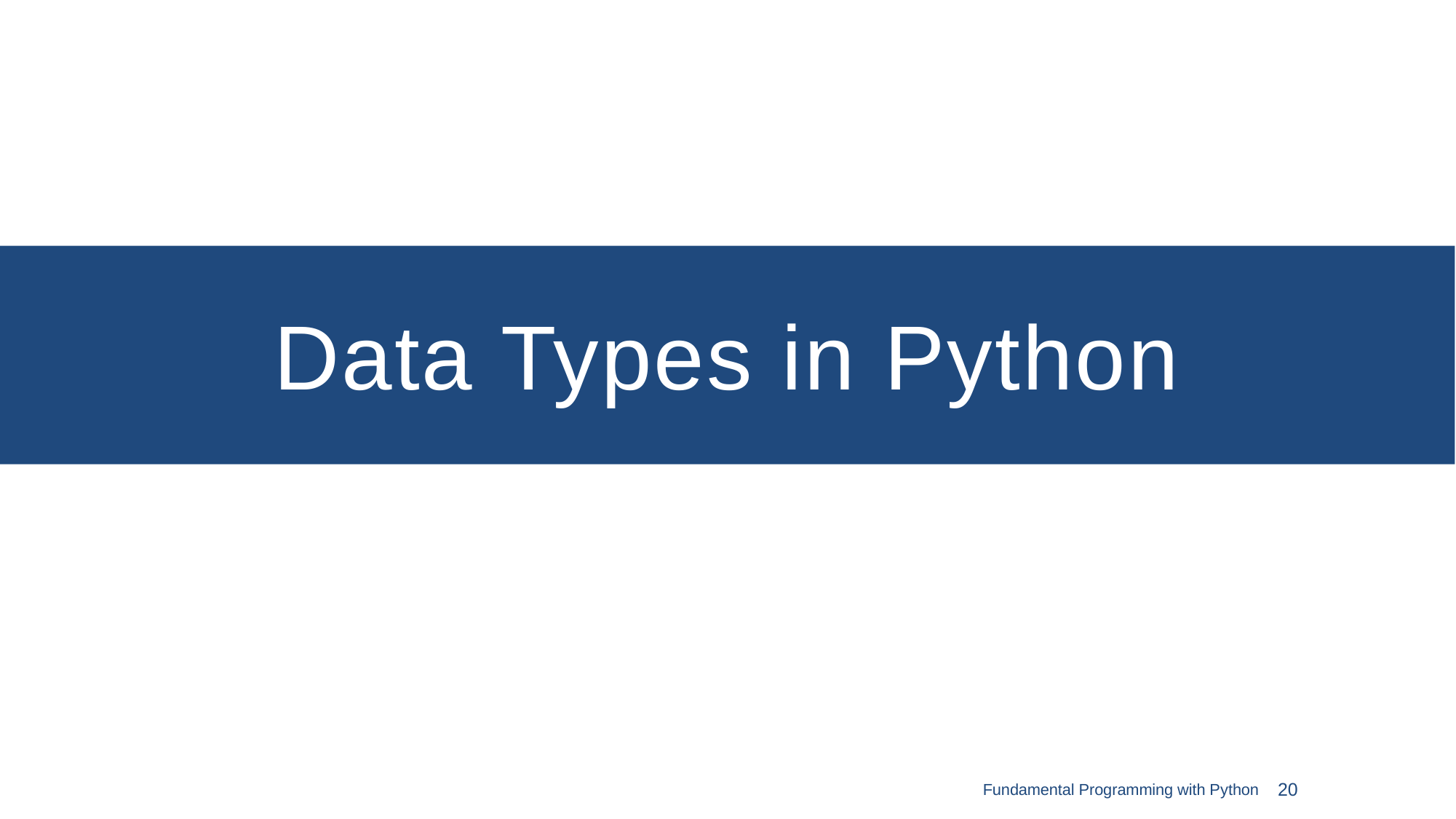

# Data Types in Python
Fundamental Programming with Python
20